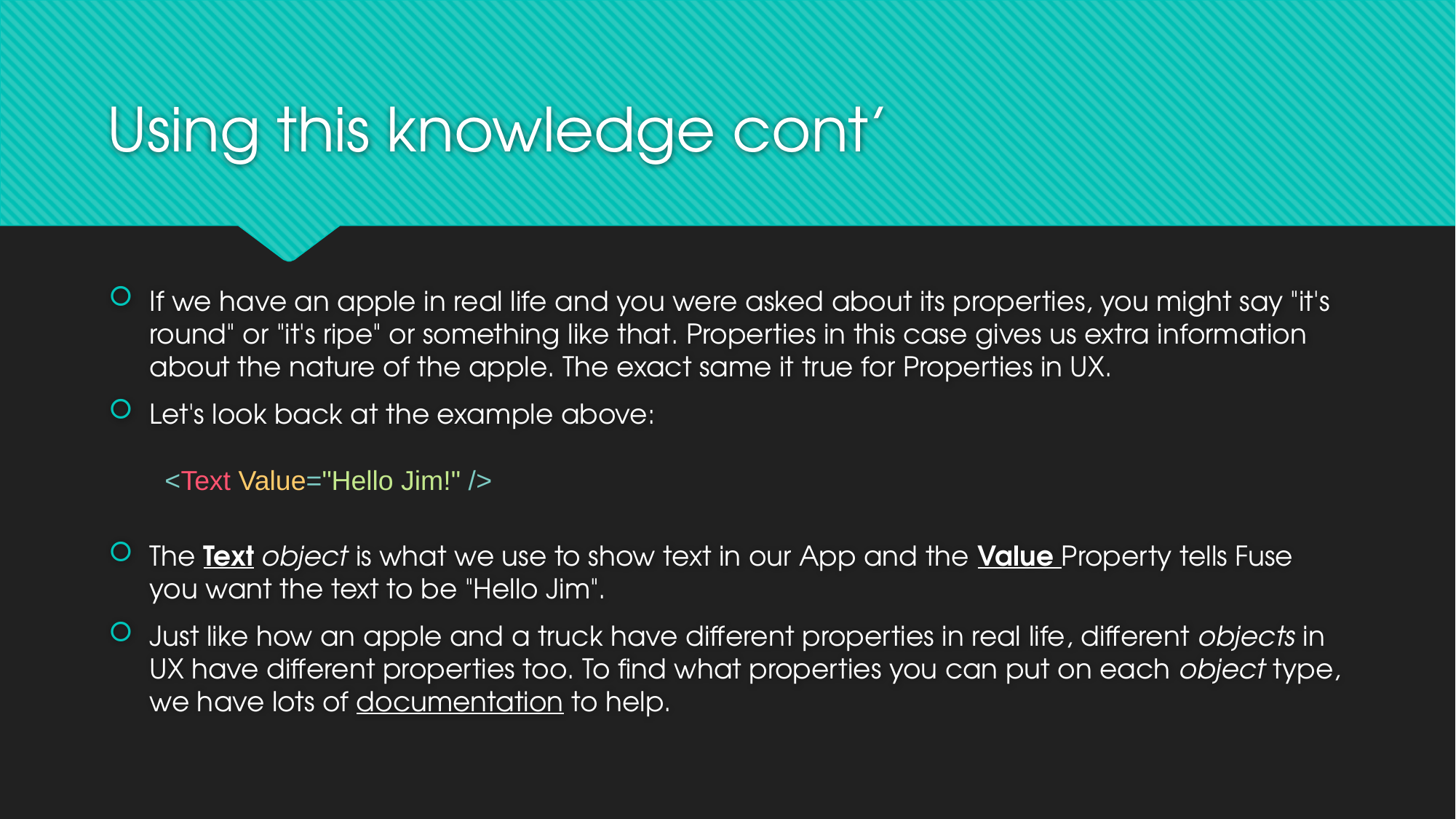

# Using this knowledge cont’
If we have an apple in real life and you were asked about its properties, you might say "it's round" or "it's ripe" or something like that. Properties in this case gives us extra information about the nature of the apple. The exact same it true for Properties in UX.
Let's look back at the example above:

The Text object is what we use to show text in our App and the Value Property tells Fuse you want the text to be "Hello Jim".
Just like how an apple and a truck have different properties in real life, different objects in UX have different properties too. To find what properties you can put on each object type, we have lots of documentation to help.

<Text Value="Hello Jim!" />